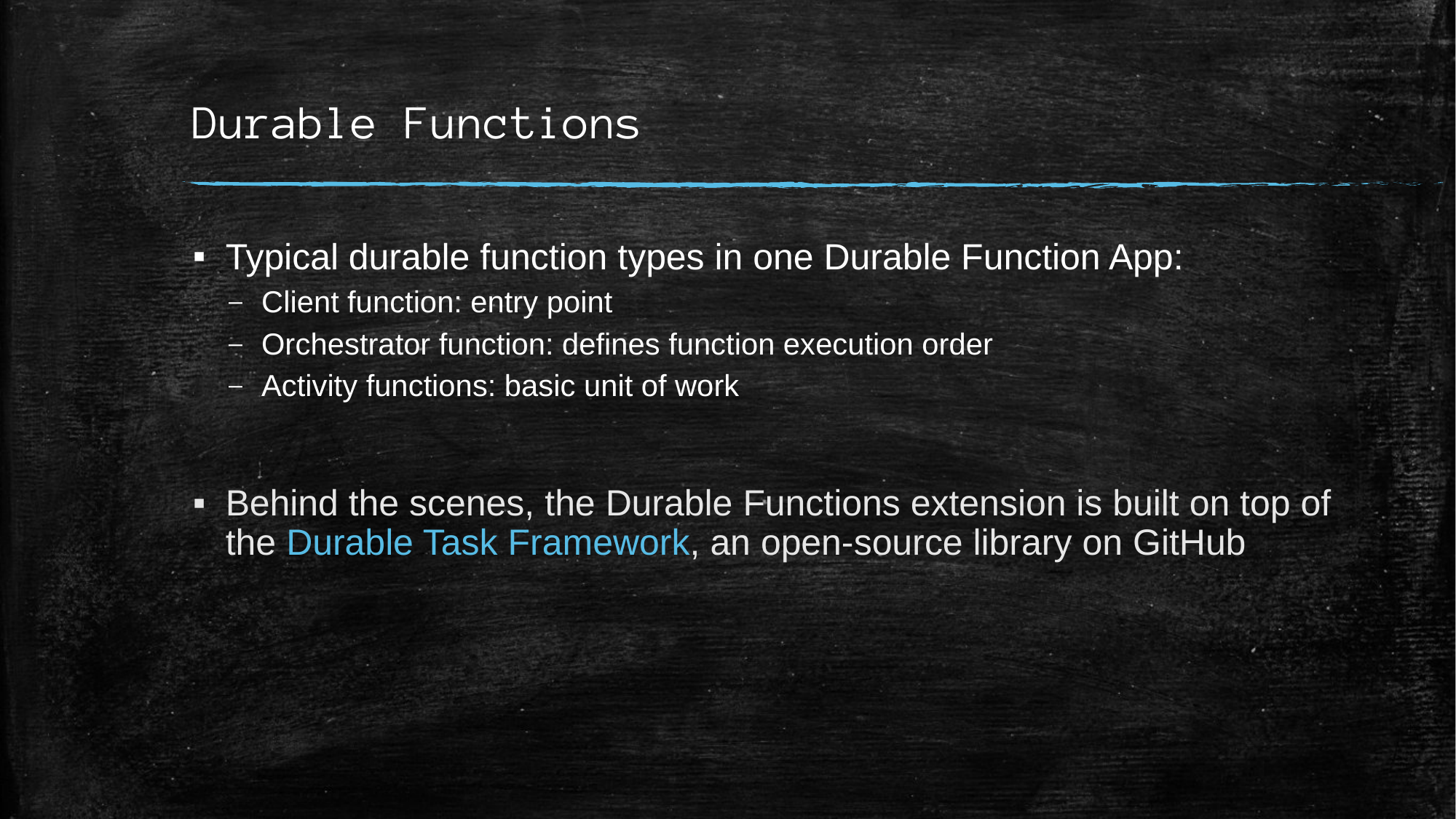

# Durable Functions
Typical durable function types in one Durable Function App:
Client function: entry point
Orchestrator function: defines function execution order
Activity functions: basic unit of work

Behind the scenes, the Durable Functions extension is built on top of the Durable Task Framework, an open-source library on GitHub